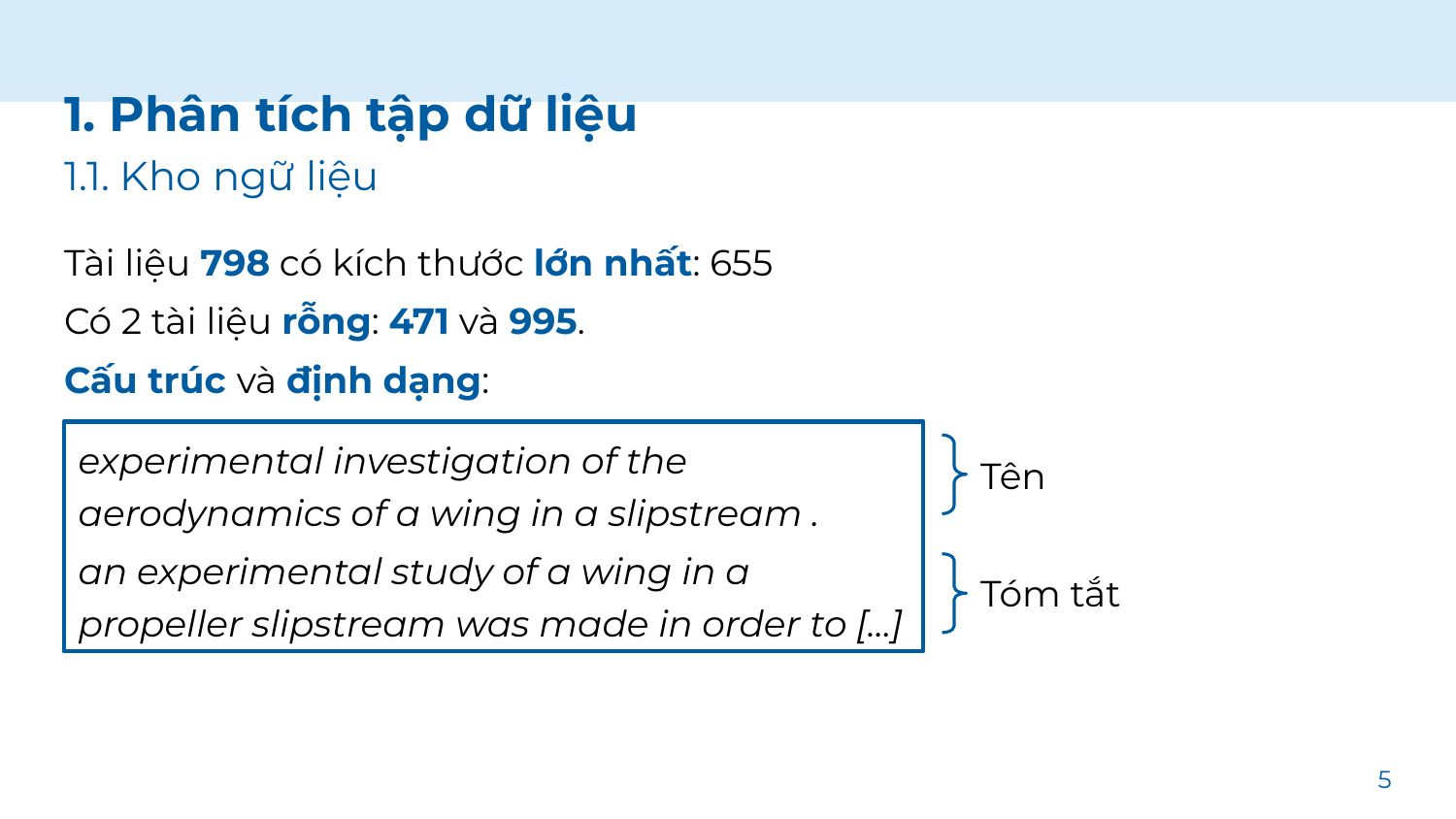

# 1. Phân tích tập dữ liệu 1.1. Kho ngữ liệu
Tài liệu 798 có kích thước lớn nhất: 655
Có 2 tài liệu rỗng: 471 và 995.
Cấu trúc và định dạng:
experimental investigation of the aerodynamics of a wing in a slipstream .
an experimental study of a wing in a propeller slipstream was made in order to […]

Tên

Tóm tắt
5